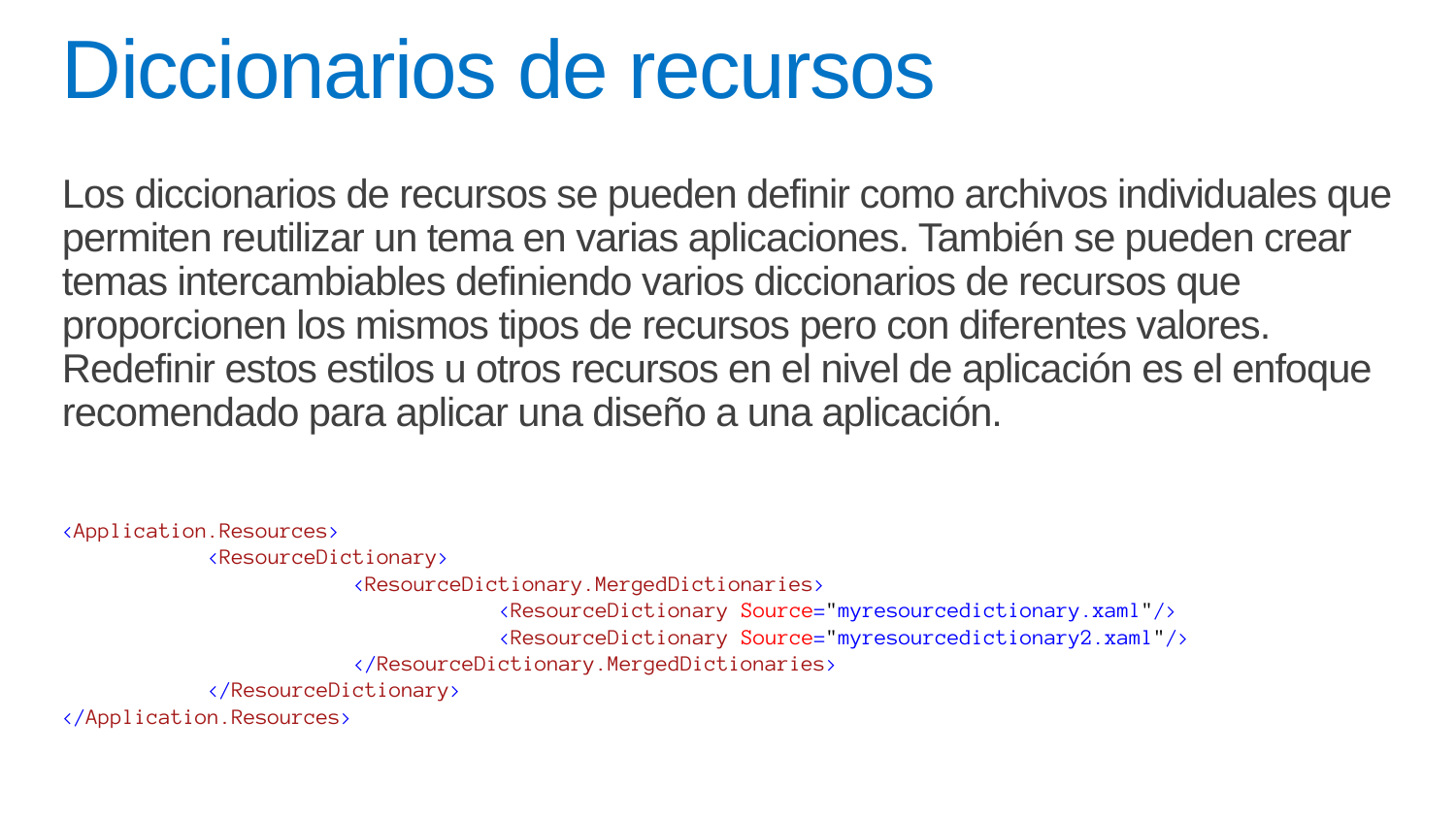

# Diccionarios de recursos
Los diccionarios de recursos se pueden definir como archivos individuales que permiten reutilizar un tema en varias aplicaciones. También se pueden crear temas intercambiables definiendo varios diccionarios de recursos que proporcionen los mismos tipos de recursos pero con diferentes valores. Redefinir estos estilos u otros recursos en el nivel de aplicación es el enfoque recomendado para aplicar una diseño a una aplicación.

<Application.Resources>
	<ResourceDictionary>
		<ResourceDictionary.MergedDictionaries>
			<ResourceDictionary Source="myresourcedictionary.xaml"/> 					<ResourceDictionary Source="myresourcedictionary2.xaml"/>
		</ResourceDictionary.MergedDictionaries>
	</ResourceDictionary>
</Application.Resources>